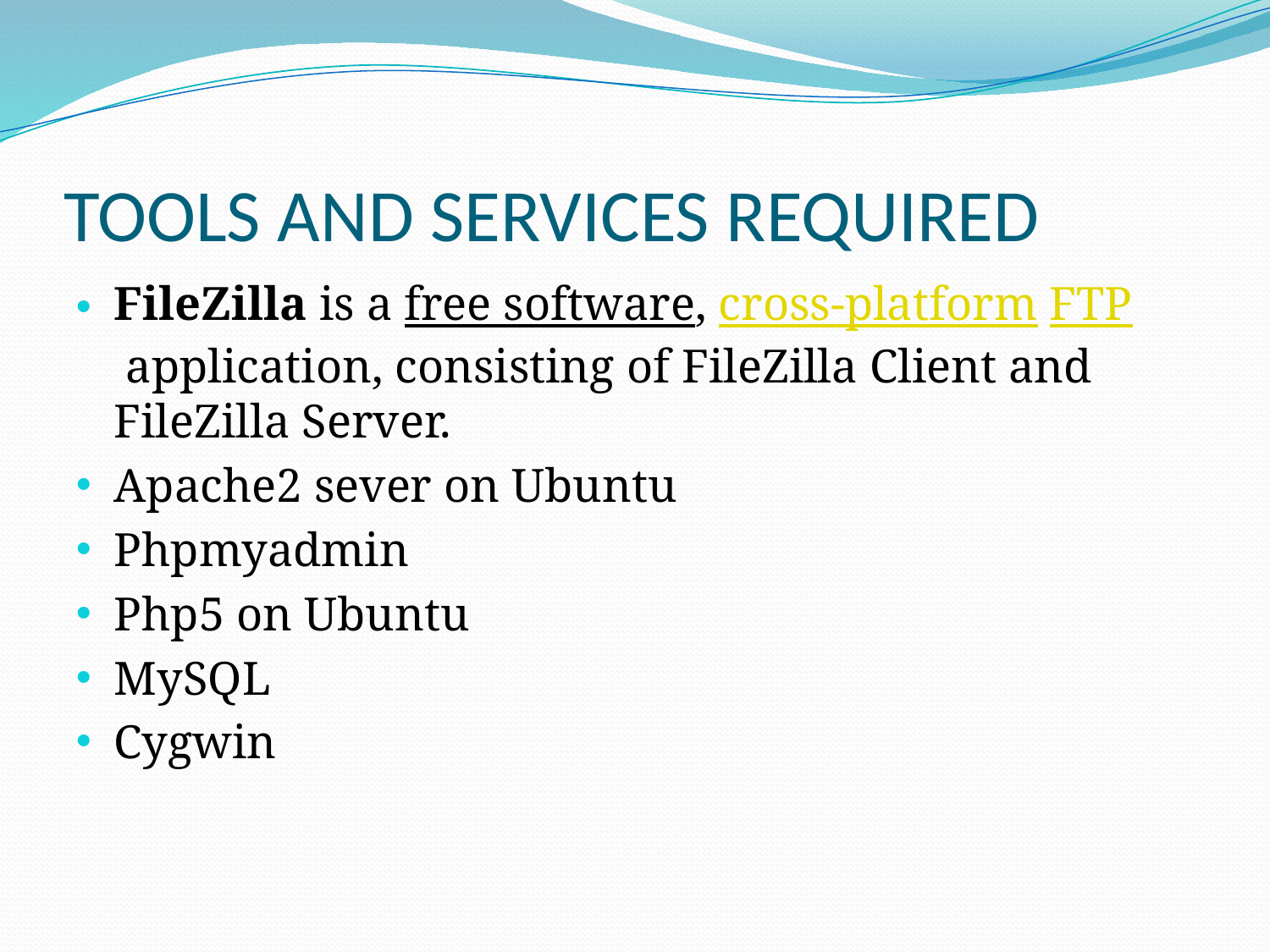

# TOOLS AND SERVICES REQUIRED
FileZilla is a free software, cross-platform FTP application, consisting of FileZilla Client and FileZilla Server.
Apache2 sever on Ubuntu
Phpmyadmin
Php5 on Ubuntu
MySQL
Cygwin